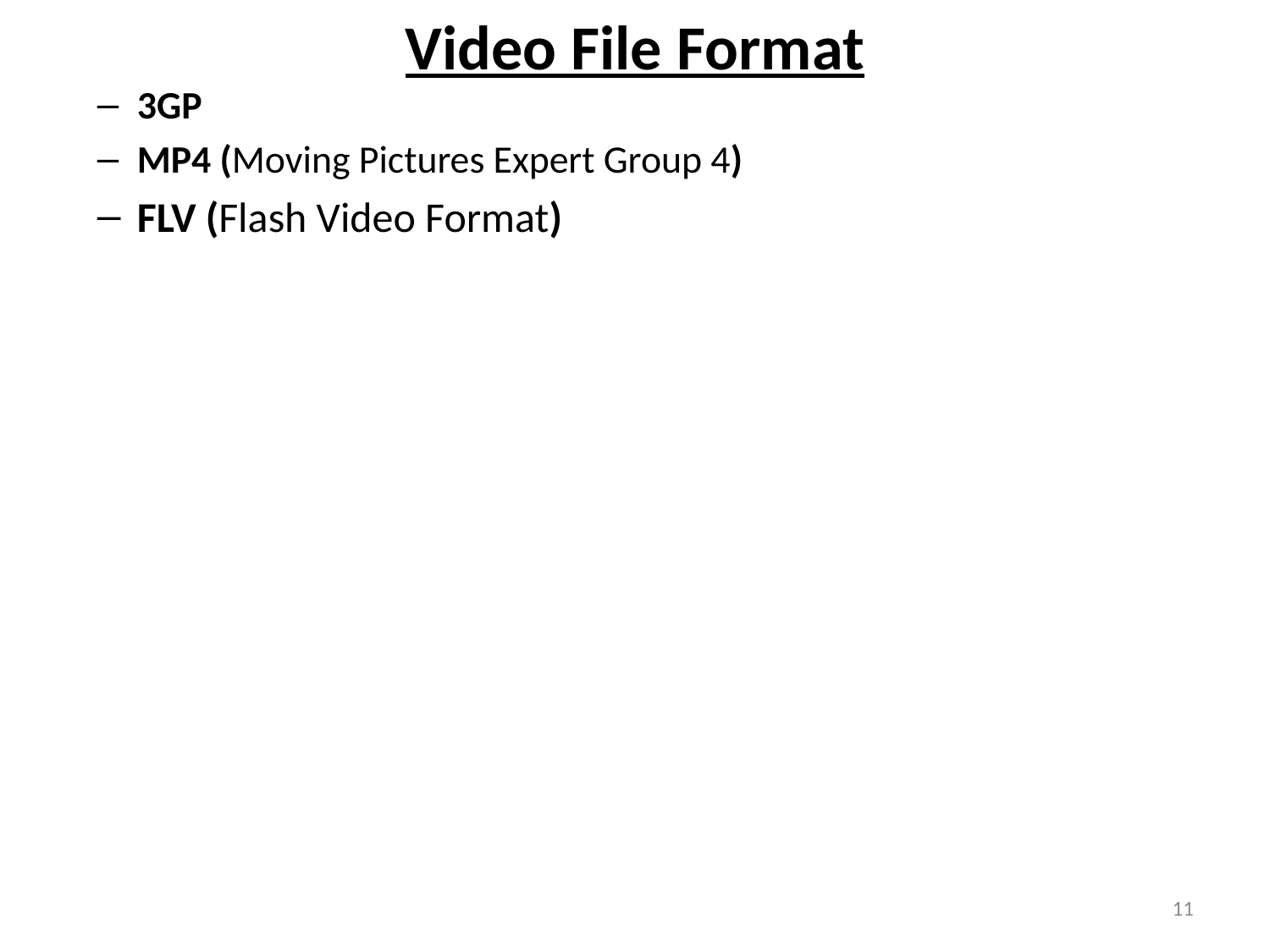

# Video File Format
3GP
MP4 (Moving Pictures Expert Group 4)
FLV (Flash Video Format)

11